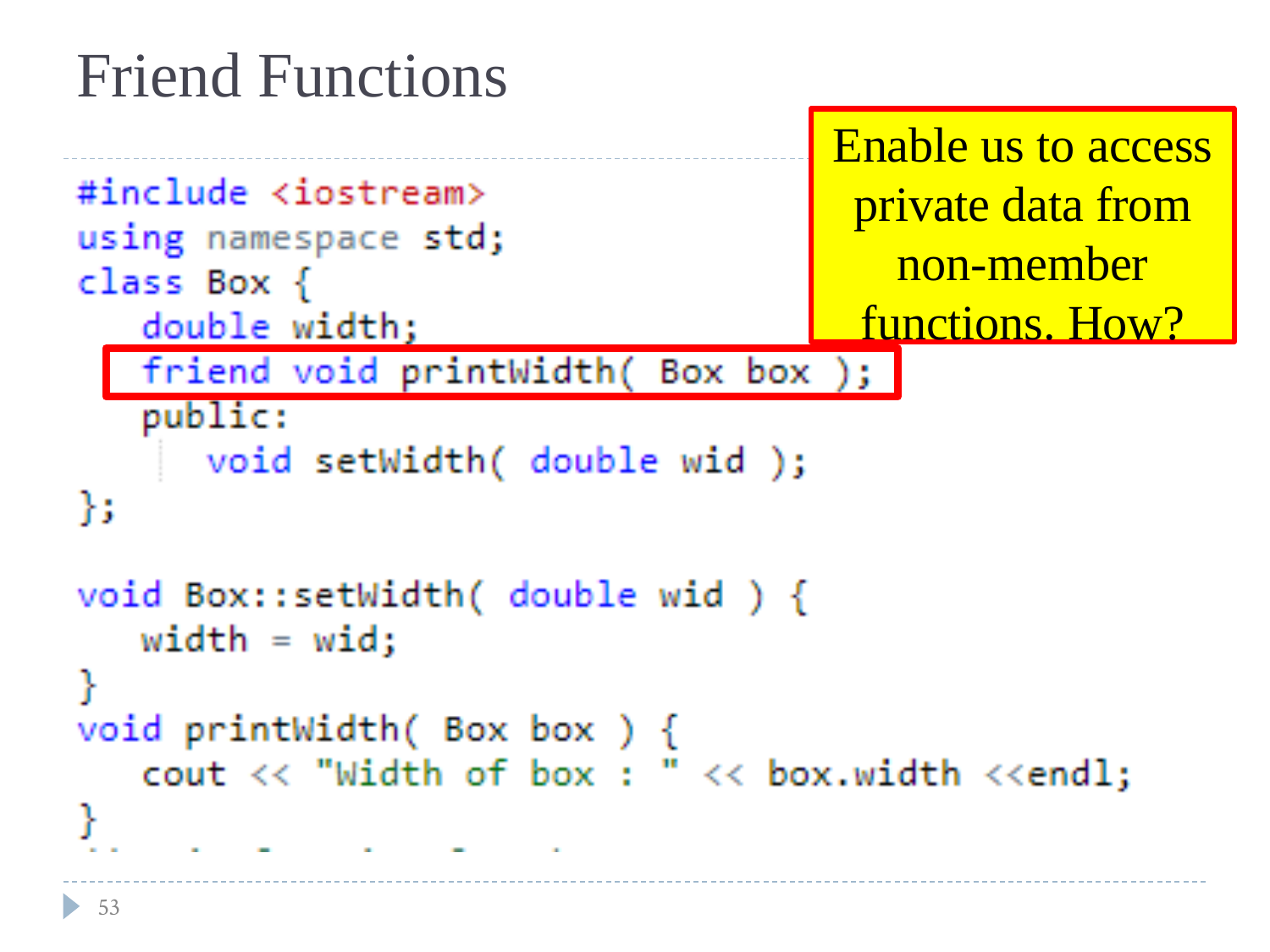

# Friend Functions

Enable us to access private data from non-member functions. How?

53